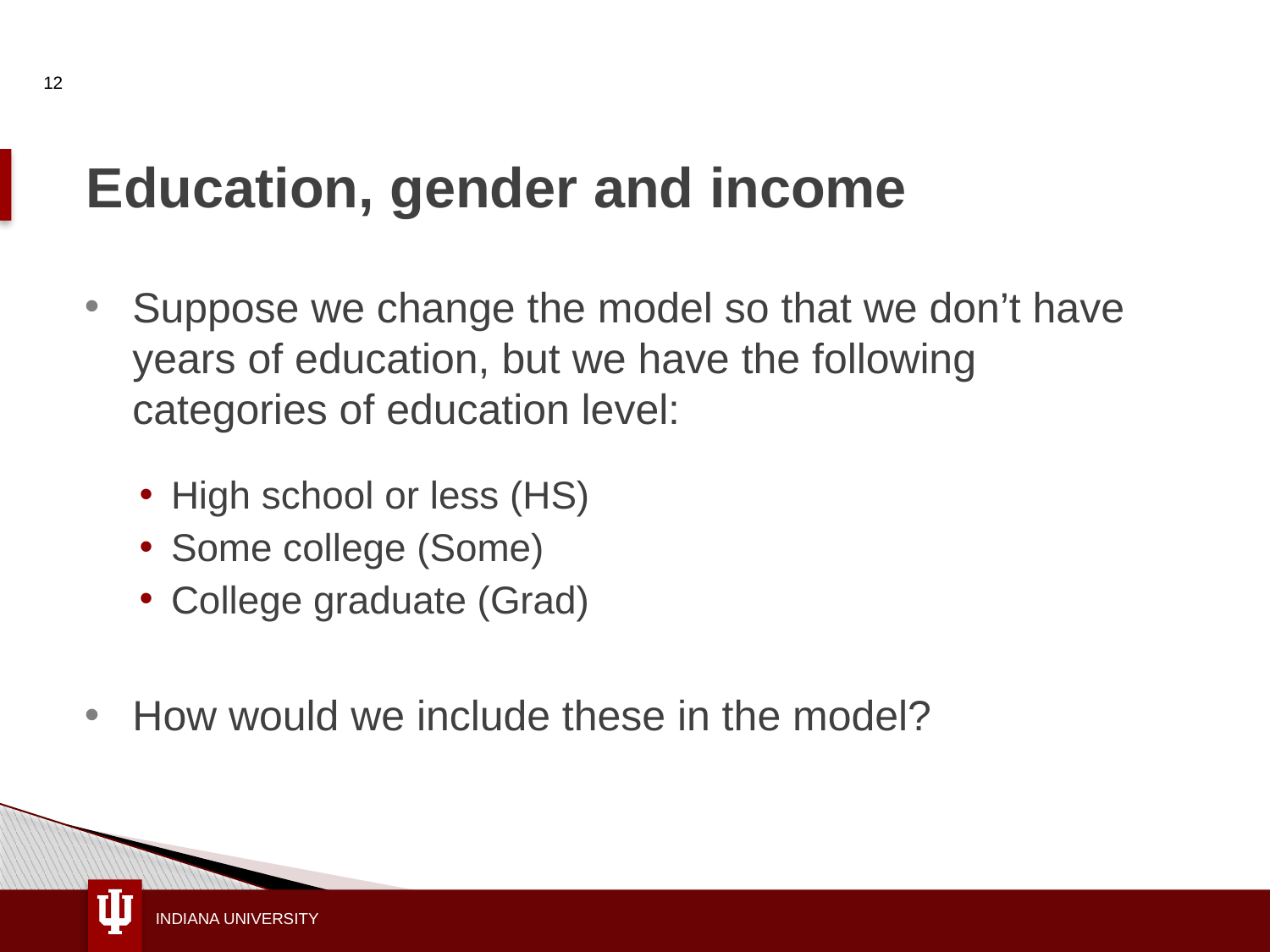

12
# Education, gender and income
Suppose we change the model so that we don’t have years of education, but we have the following categories of education level:
High school or less (HS)
Some college (Some)
College graduate (Grad)

How would we include these in the model?